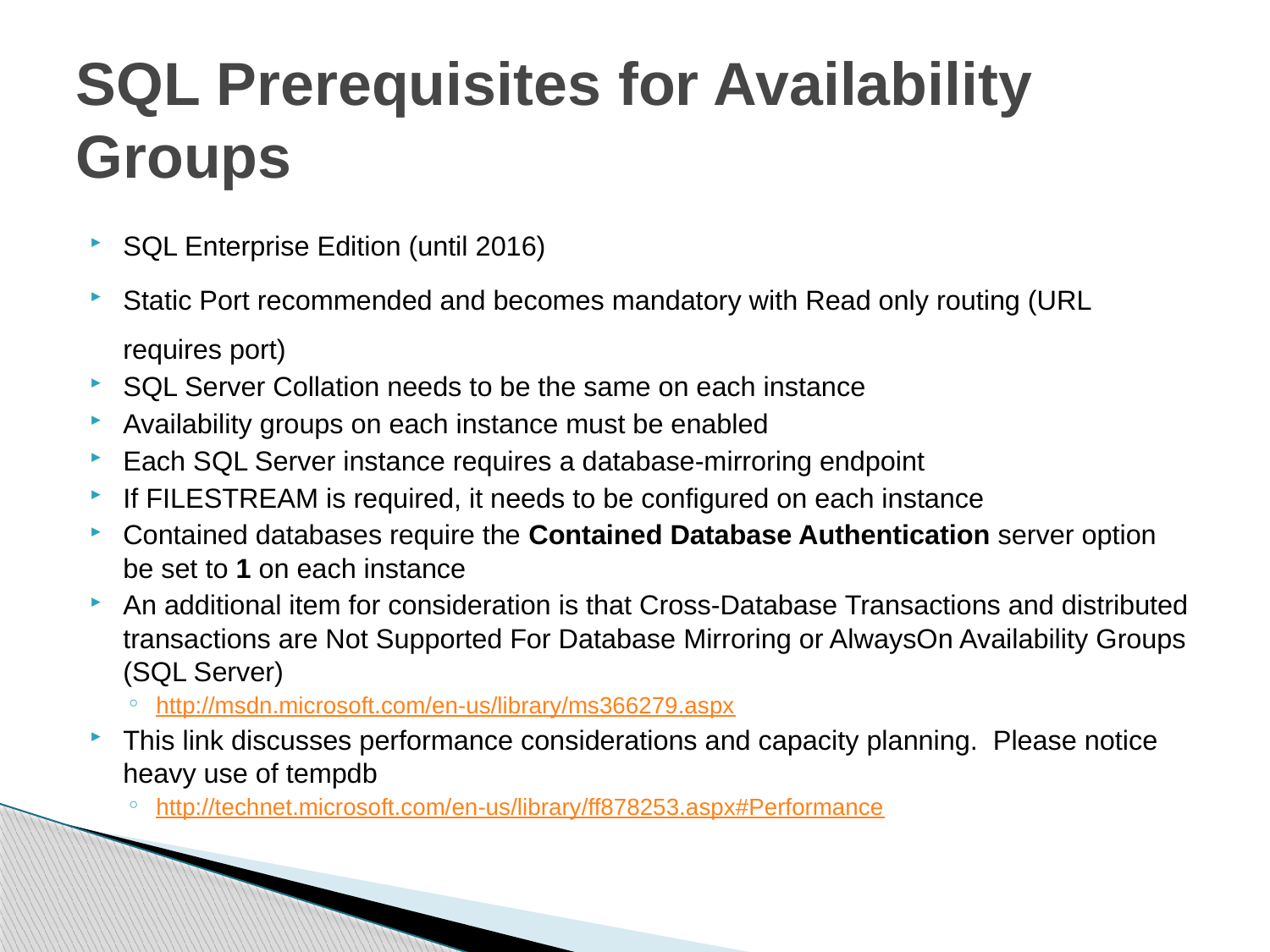

# SQL Prerequisites for Availability Groups
SQL Enterprise Edition (until 2016)
Static Port recommended and becomes mandatory with Read only routing (URL requires port)
SQL Server Collation needs to be the same on each instance
Availability groups on each instance must be enabled
Each SQL Server instance requires a database-mirroring endpoint
If FILESTREAM is required, it needs to be configured on each instance
Contained databases require the Contained Database Authentication server option be set to 1 on each instance
An additional item for consideration is that Cross-Database Transactions and distributed transactions are Not Supported For Database Mirroring or AlwaysOn Availability Groups (SQL Server)
http://msdn.microsoft.com/en-us/library/ms366279.aspx
This link discusses performance considerations and capacity planning.  Please notice heavy use of tempdb
http://technet.microsoft.com/en-us/library/ff878253.aspx#Performance